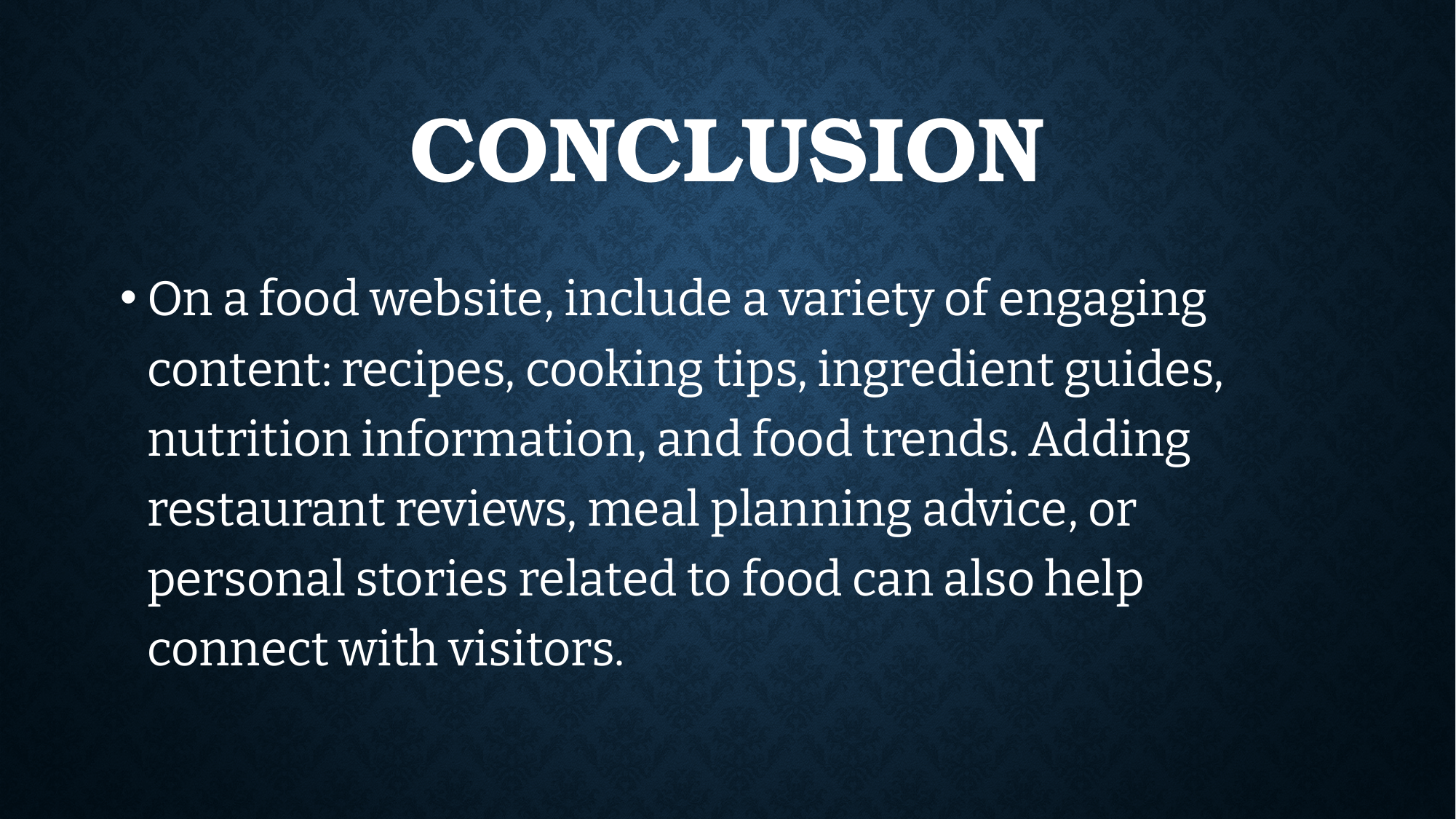

# Conclusion
On a food website, include a variety of engaging content: recipes, cooking tips, ingredient guides, nutrition information, and food trends. Adding restaurant reviews, meal planning advice, or personal stories related to food can also help connect with visitors.